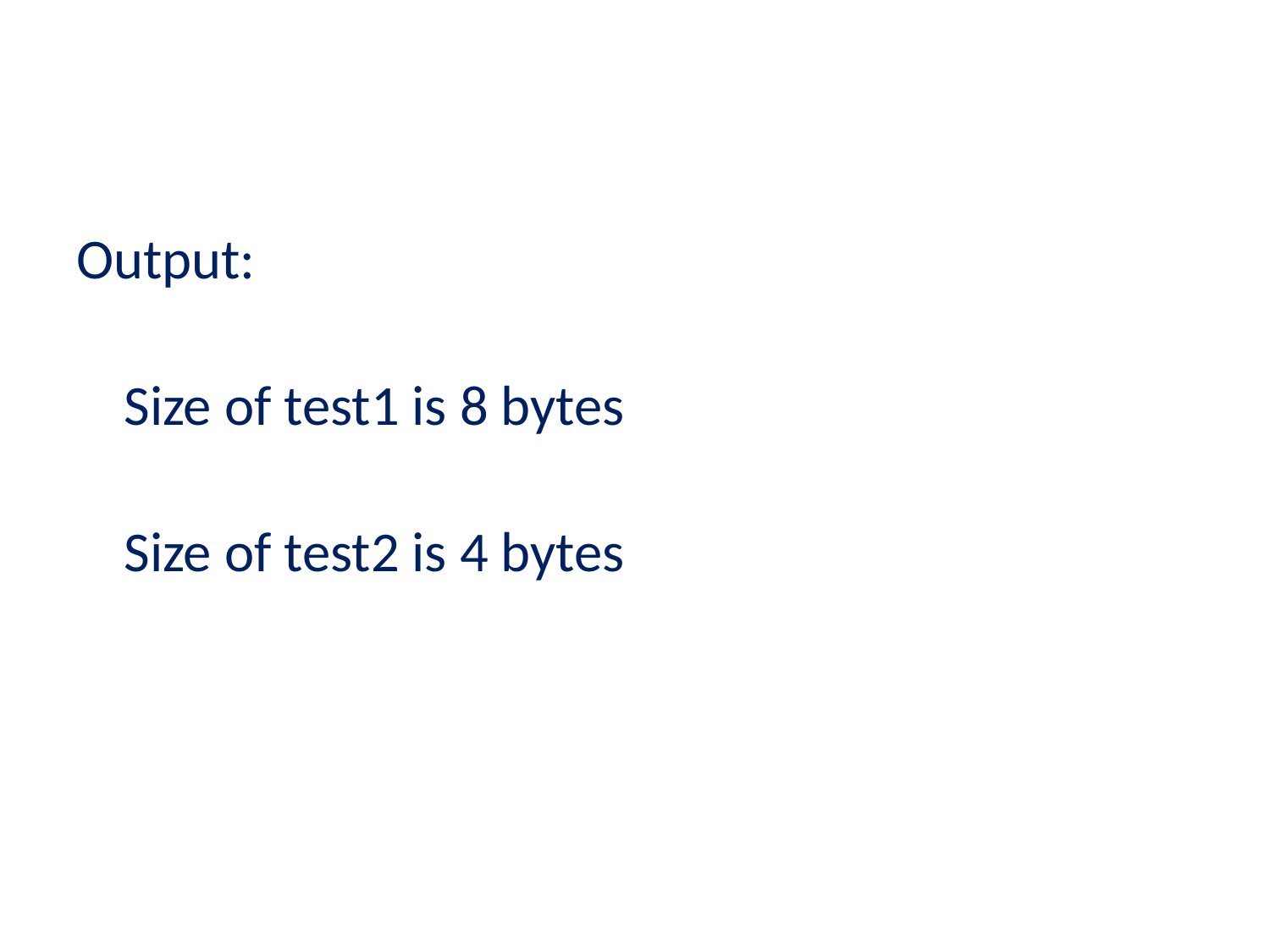

Output:
	Size of test1 is 8 bytes
	Size of test2 is 4 bytes